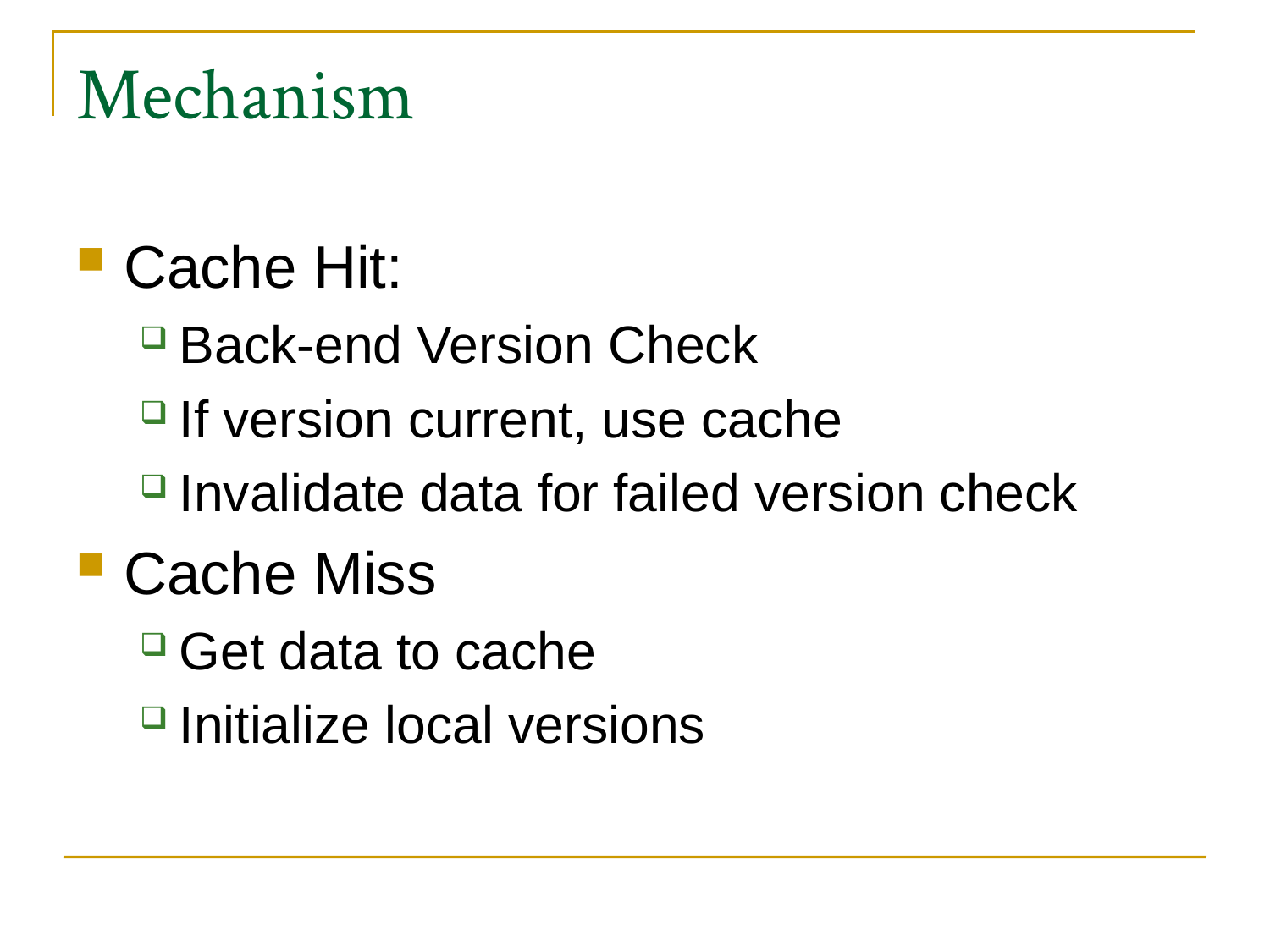

# Mechanism
Cache Hit:
Back-end Version Check
If version current, use cache
Invalidate data for failed version check
Cache Miss
Get data to cache
Initialize local versions